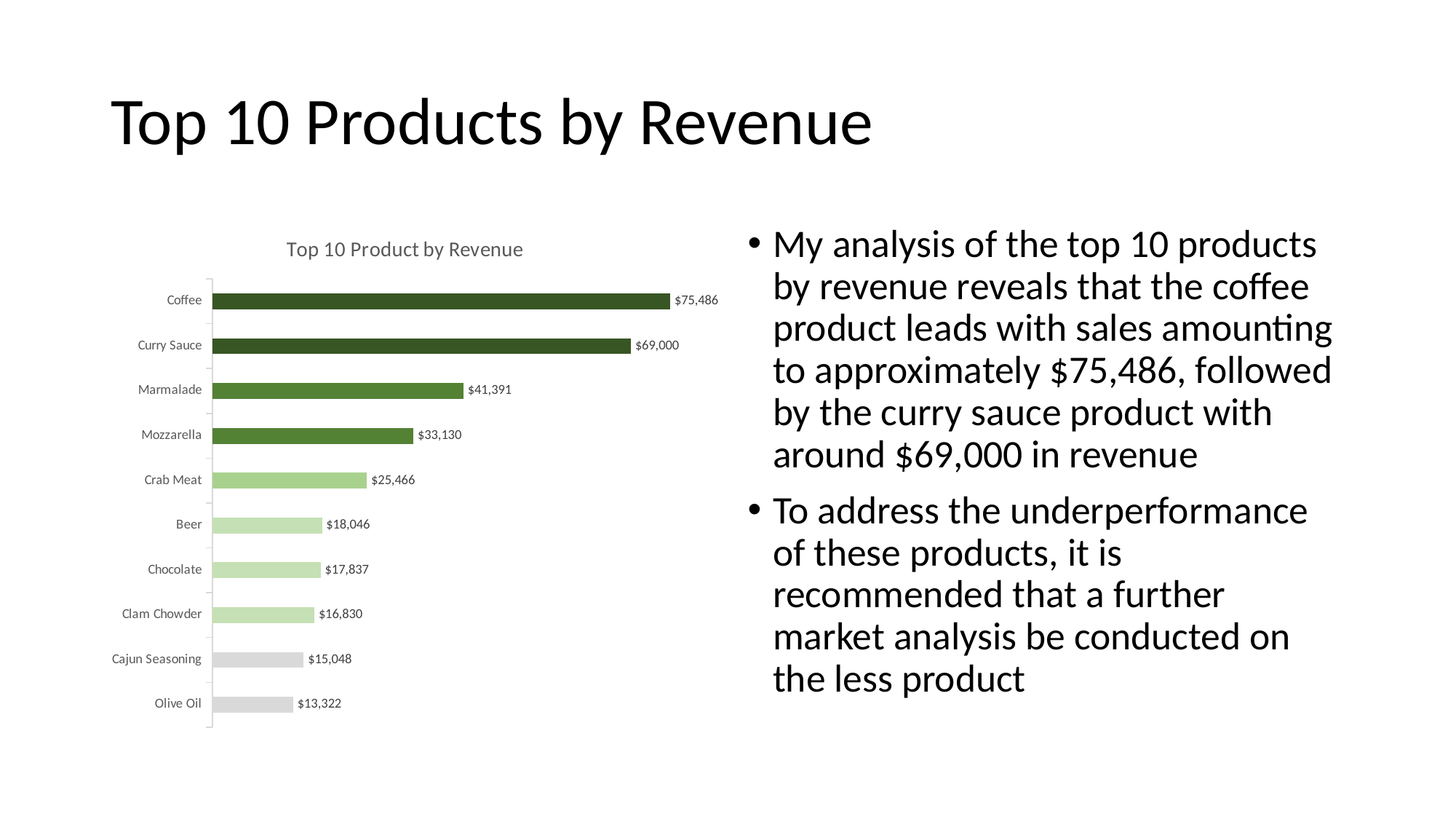

# Top 10 Products by Revenue

### Chart: Top 10 Product by Revenue

| Category | Total |
|---|---|
| Olive Oil | 13322.400000000001 |
| Cajun Seasoning | 15048.0 |
| Clam Chowder | 16829.600000000002 |
| Chocolate | 17837.25 |
| Beer | 18046.0 |
| Crab Meat | 25465.6 |
| Mozzarella | 33129.600000000006 |
| Marmalade | 41391.0 |
| Curry Sauce | 69000.0 |
| Coffee | 75486.0 |
My analysis of the top 10 products by revenue reveals that the coffee product leads with sales amounting to approximately $75,486, followed by the curry sauce product with around $69,000 in revenue
To address the underperformance of these products, it is recommended that a further market analysis be conducted on the less product